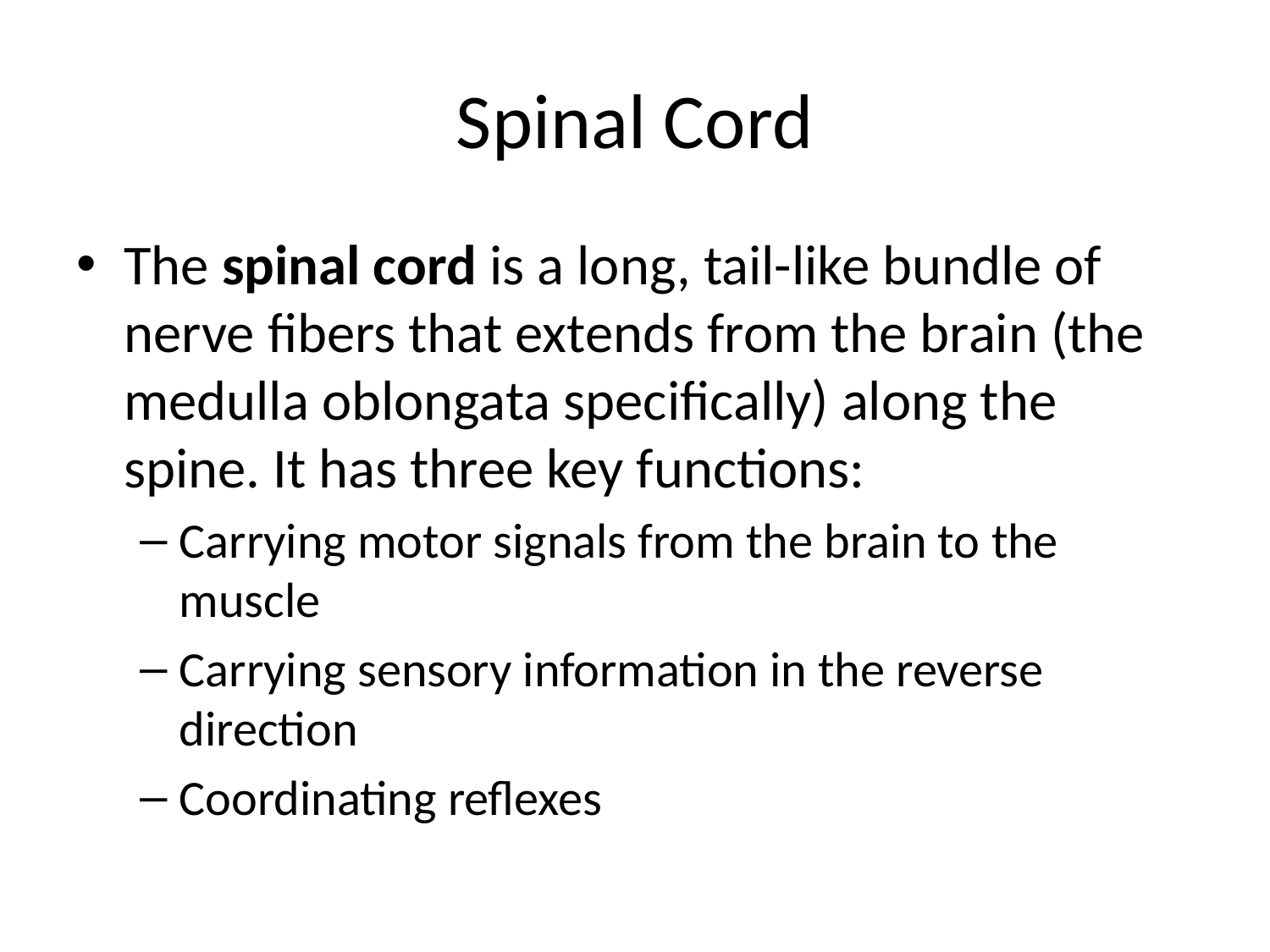

# Spinal Cord
The spinal cord is a long, tail-like bundle of nerve fibers that extends from the brain (the medulla oblongata specifically) along the spine. It has three key functions:
Carrying motor signals from the brain to the muscle
Carrying sensory information in the reverse direction
Coordinating reflexes